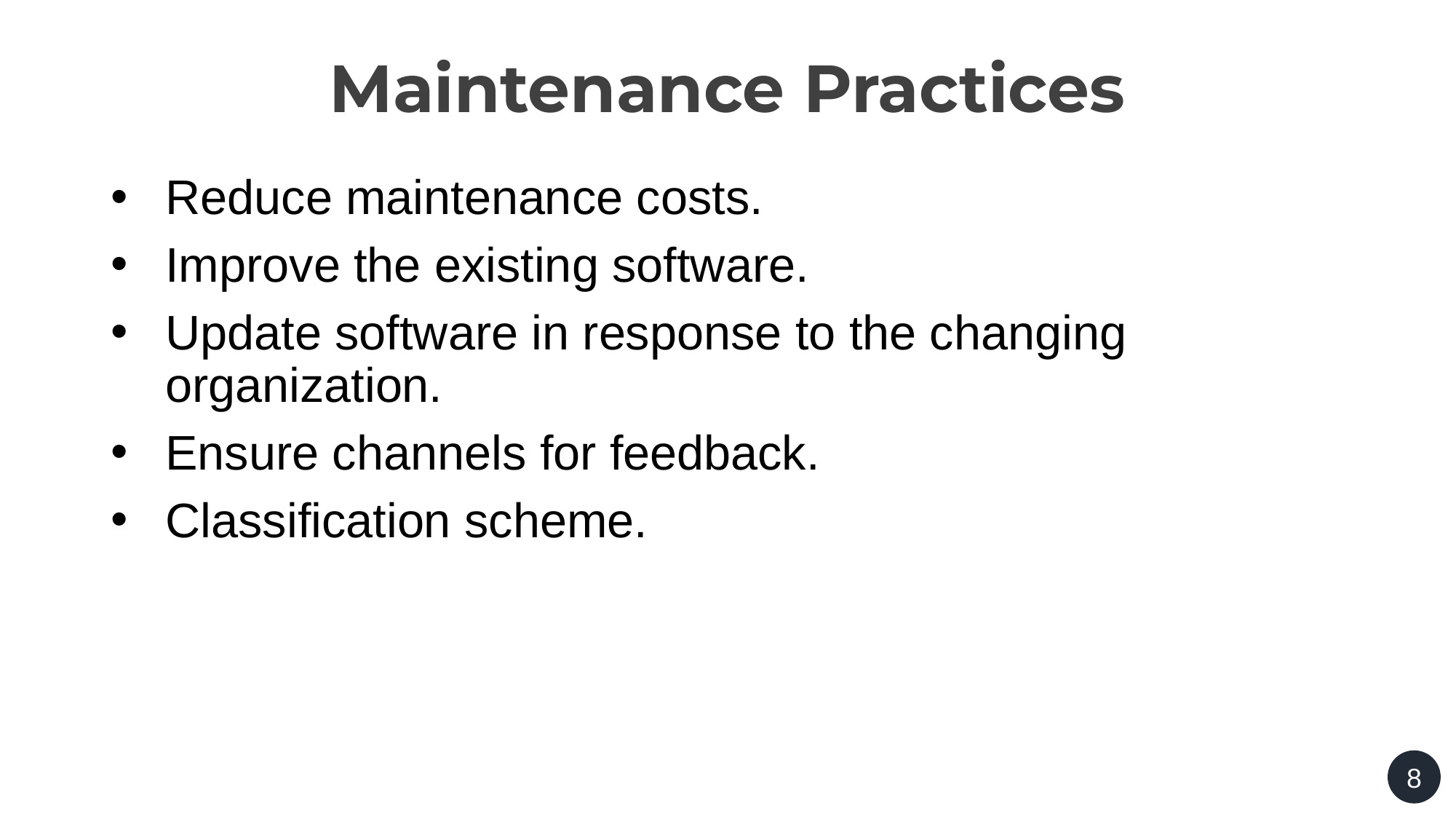

# Maintenance Practices
Reduce maintenance costs.
Improve the existing software.
Update software in response to the changing organization.
Ensure channels for feedback.
Classification scheme.
8